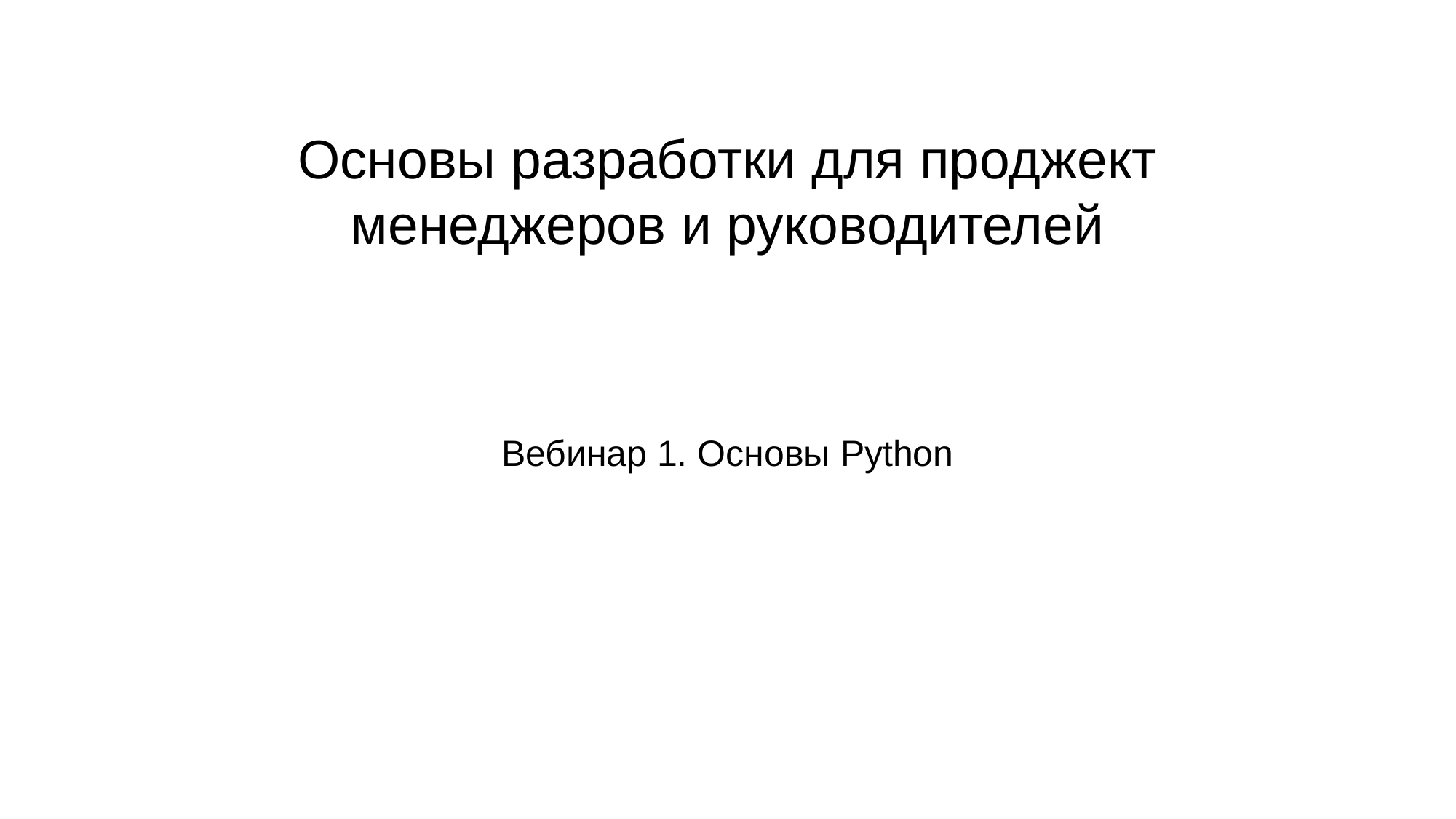

# Основы разработки для проджект менеджеров и руководителей
Вебинар 1. Основы Python